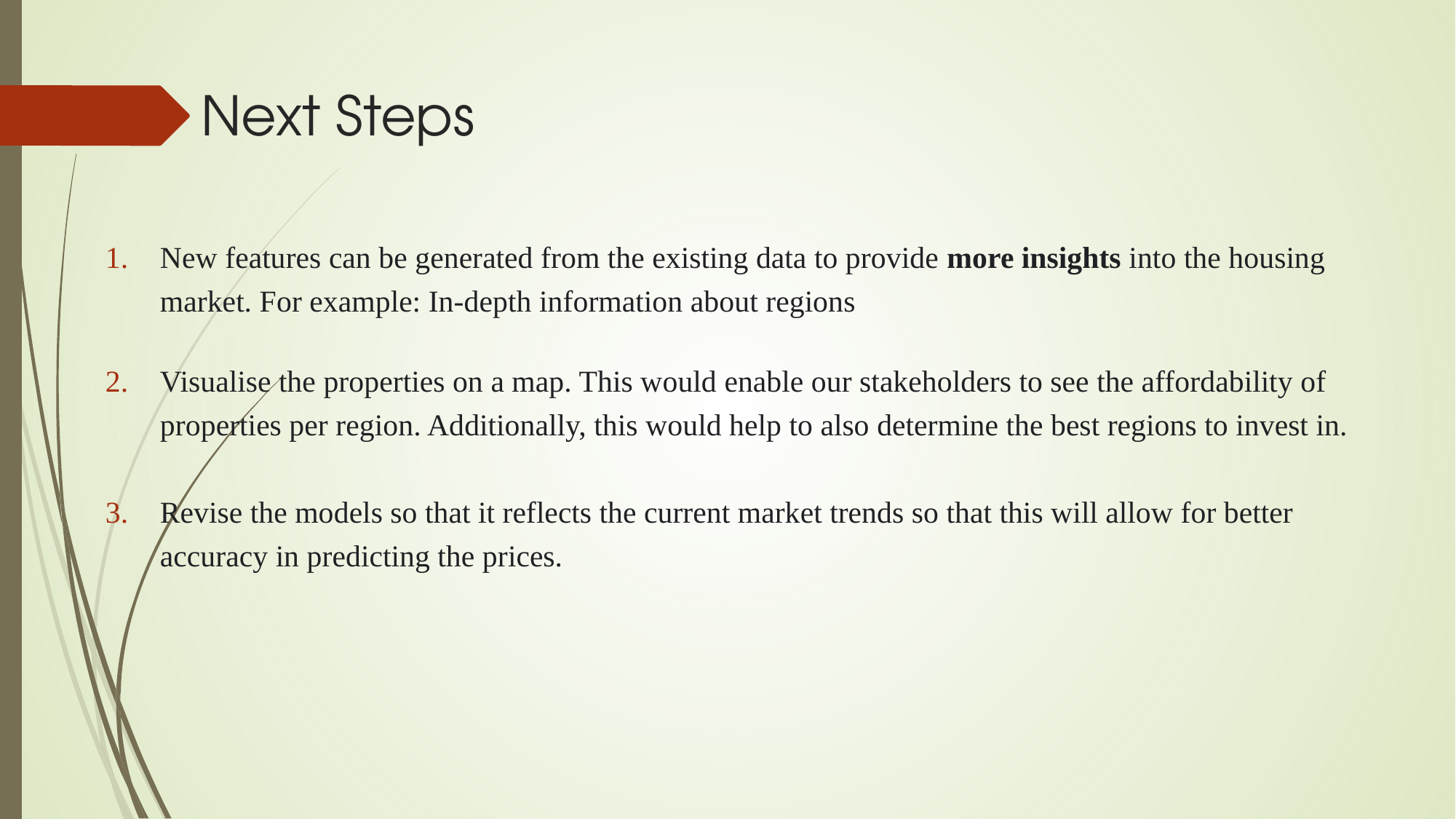

# Next Steps
New features can be generated from the existing data to provide more insights into the housing market. For example: In-depth information about regions
Visualise the properties on a map. This would enable our stakeholders to see the affordability of properties per region. Additionally, this would help to also determine the best regions to invest in.
Revise the models so that it reflects the current market trends so that this will allow for better accuracy in predicting the prices.